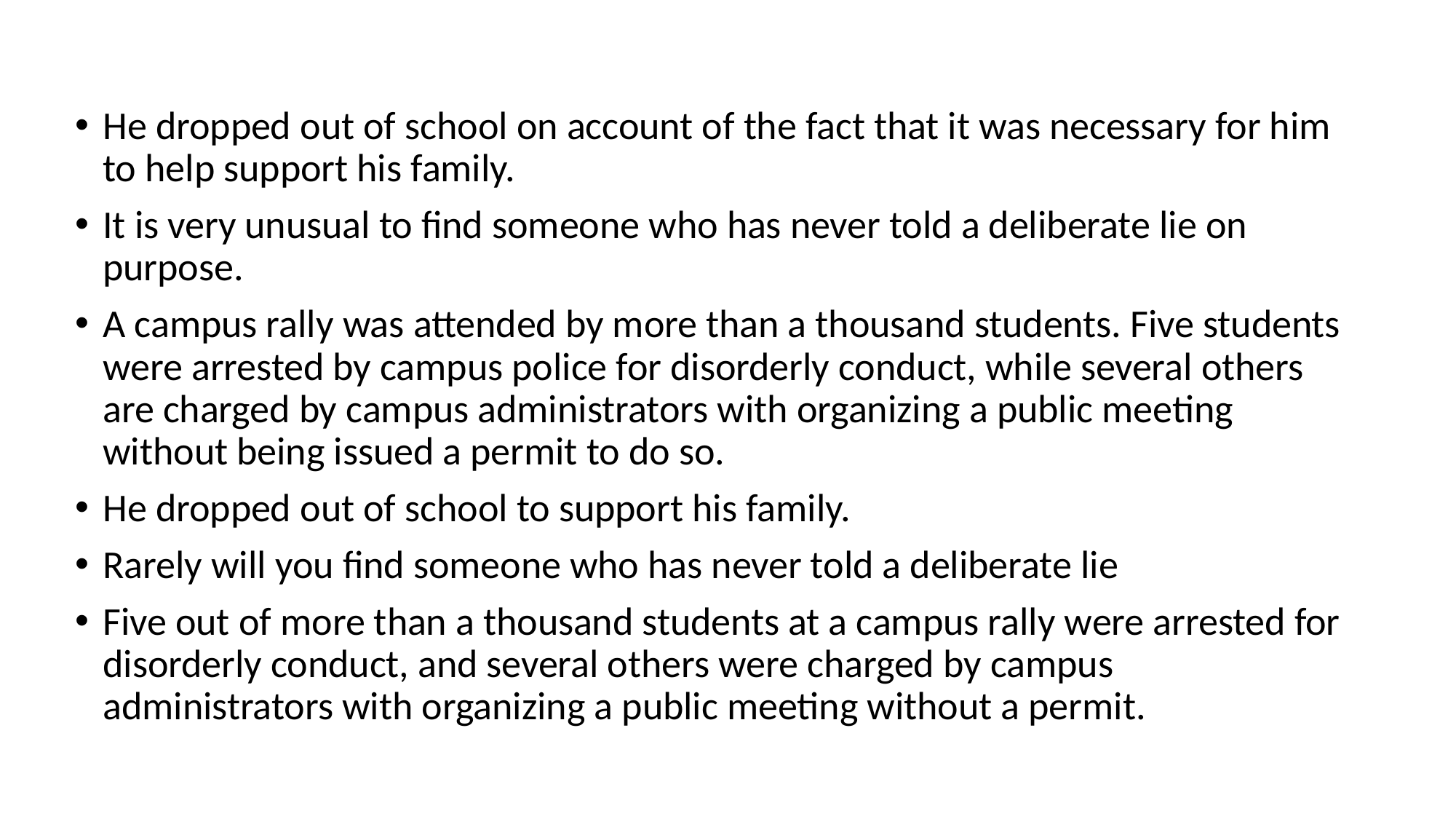

#
He dropped out of school on account of the fact that it was necessary for him to help support his family.
It is very unusual to find someone who has never told a deliberate lie on purpose.
A campus rally was attended by more than a thousand students. Five students were arrested by campus police for disorderly conduct, while several others are charged by campus administrators with organizing a public meeting without being issued a permit to do so.
He dropped out of school to support his family.
Rarely will you find someone who has never told a deliberate lie
Five out of more than a thousand students at a campus rally were arrested for disorderly conduct, and several others were charged by campus administrators with organizing a public meeting without a permit.